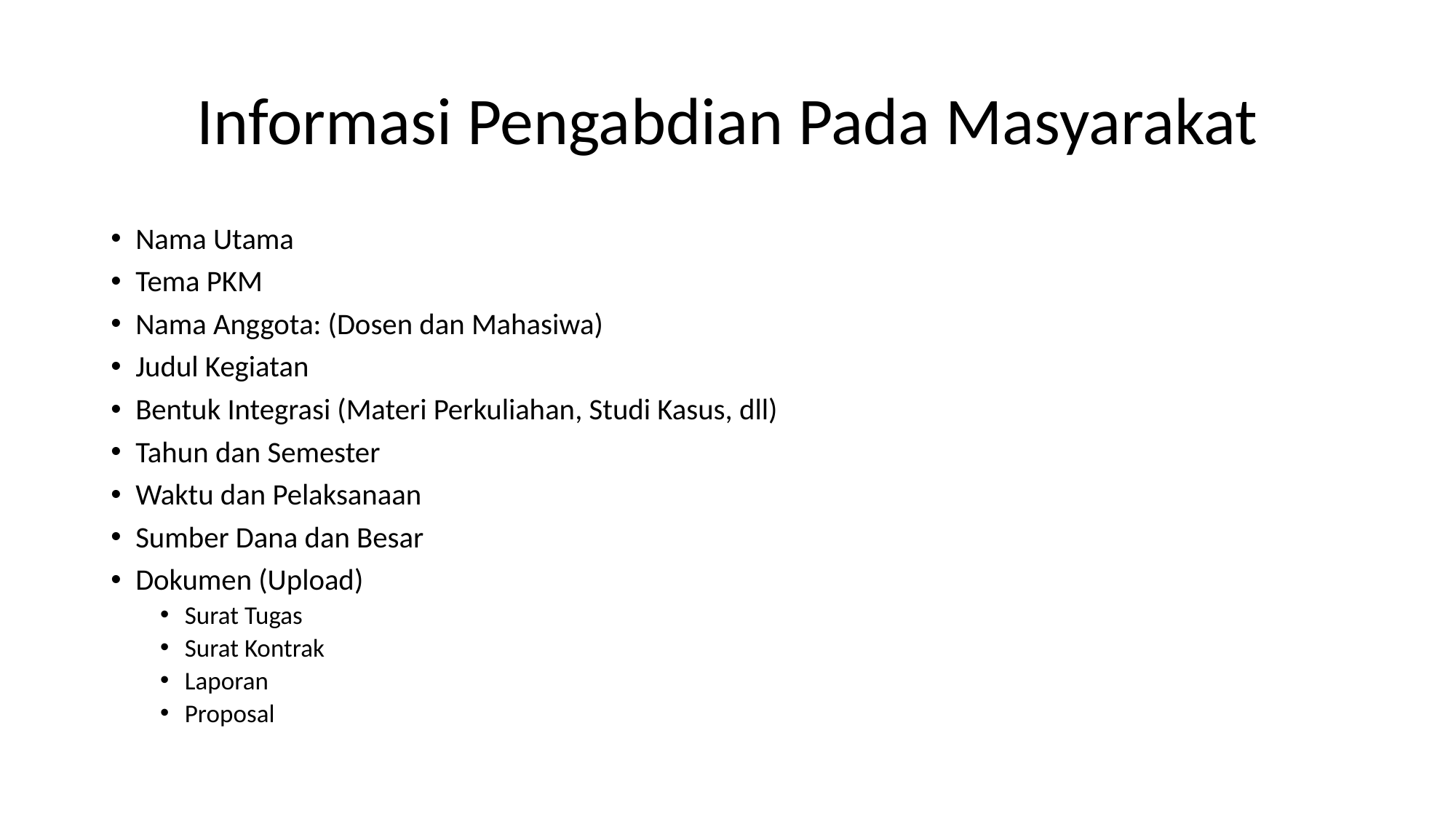

# Informasi Pengabdian Pada Masyarakat
Nama Utama
Tema PKM
Nama Anggota: (Dosen dan Mahasiwa)
Judul Kegiatan
Bentuk Integrasi (Materi Perkuliahan, Studi Kasus, dll)
Tahun dan Semester
Waktu dan Pelaksanaan
Sumber Dana dan Besar
Dokumen (Upload)
Surat Tugas
Surat Kontrak
Laporan
Proposal